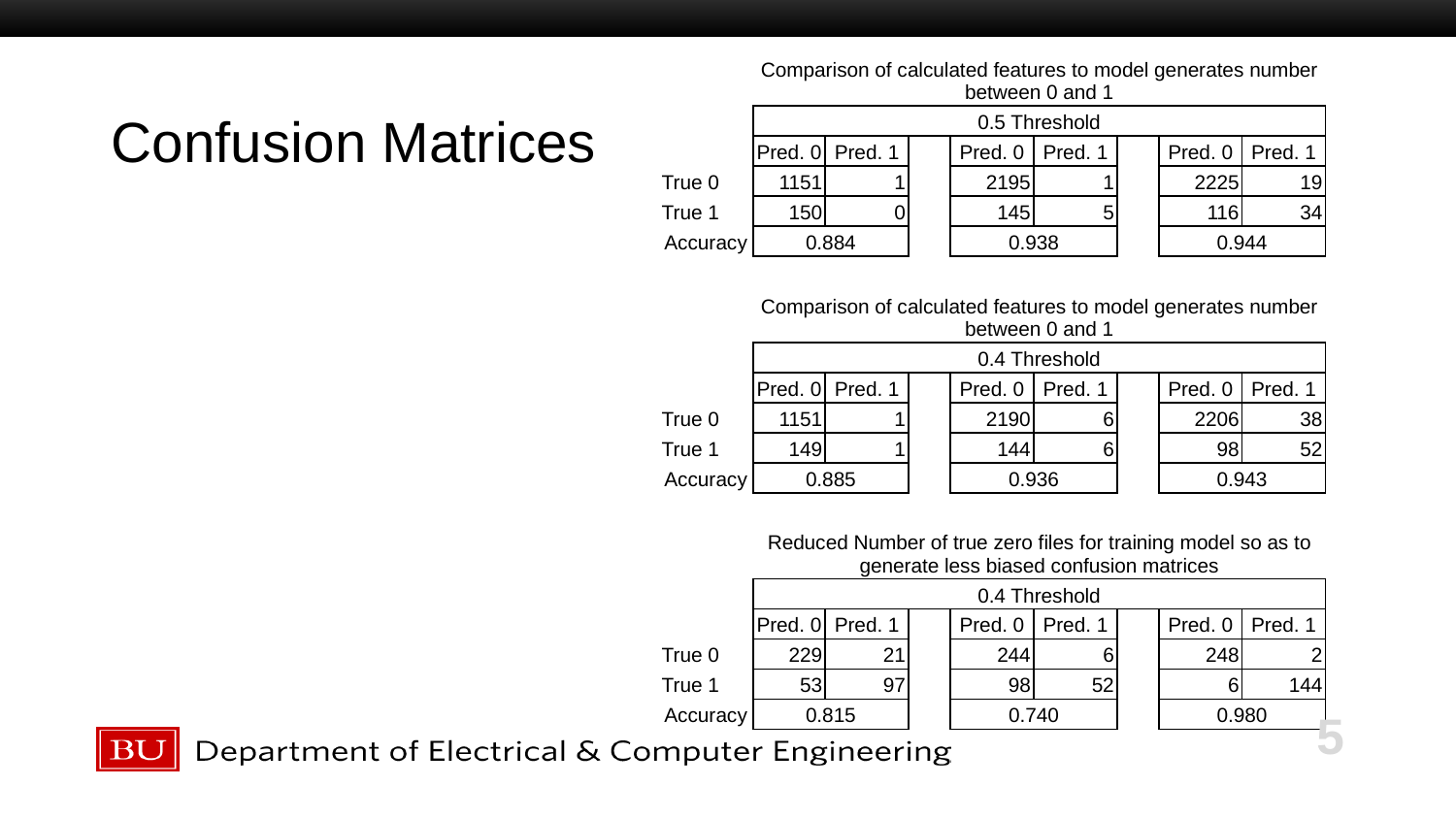

|  | Comparison of calculated features to model generates number between 0 and 1 |  |  |  |  |  |  |  |
| --- | --- | --- | --- | --- | --- | --- | --- | --- |
|  | 0.5 Threshold |  |  |  |  |  |  |  |
|  | Pred. 0 | Pred. 1 |  | Pred. 0 | Pred. 1 |  | Pred. 0 | Pred. 1 |
| True 0 | 1151 | 1 |  | 2195 | 1 |  | 2225 | 19 |
| True 1 | 150 | 0 |  | 145 | 5 |  | 116 | 34 |
| Accuracy | 0.884 |  |  | 0.938 |  |  | 0.944 |  |
|  |  |  |  |  |  |  |  |  |
|  | Comparison of calculated features to model generates number between 0 and 1 |  |  |  |  |  |  |  |
|  | 0.4 Threshold |  |  |  |  |  |  |  |
|  | Pred. 0 | Pred. 1 |  | Pred. 0 | Pred. 1 |  | Pred. 0 | Pred. 1 |
| True 0 | 1151 | 1 |  | 2190 | 6 |  | 2206 | 38 |
| True 1 | 149 | 1 |  | 144 | 6 |  | 98 | 52 |
| Accuracy | 0.885 |  |  | 0.936 |  |  | 0.943 |  |
|  |  |  |  |  |  |  |  |  |
|  | Reduced Number of true zero files for training model so as to generate less biased confusion matrices |  |  |  |  |  |  |  |
|  | 0.4 Threshold |  |  |  |  |  |  |  |
|  | Pred. 0 | Pred. 1 |  | Pred. 0 | Pred. 1 |  | Pred. 0 | Pred. 1 |
| True 0 | 229 | 21 |  | 244 | 6 |  | 248 | 2 |
| True 1 | 53 | 97 |  | 98 | 52 |  | 6 | 144 |
| Accuracy | 0.815 |  |  | 0.740 |  |  | 0.980 |  |
# Confusion Matrices
5